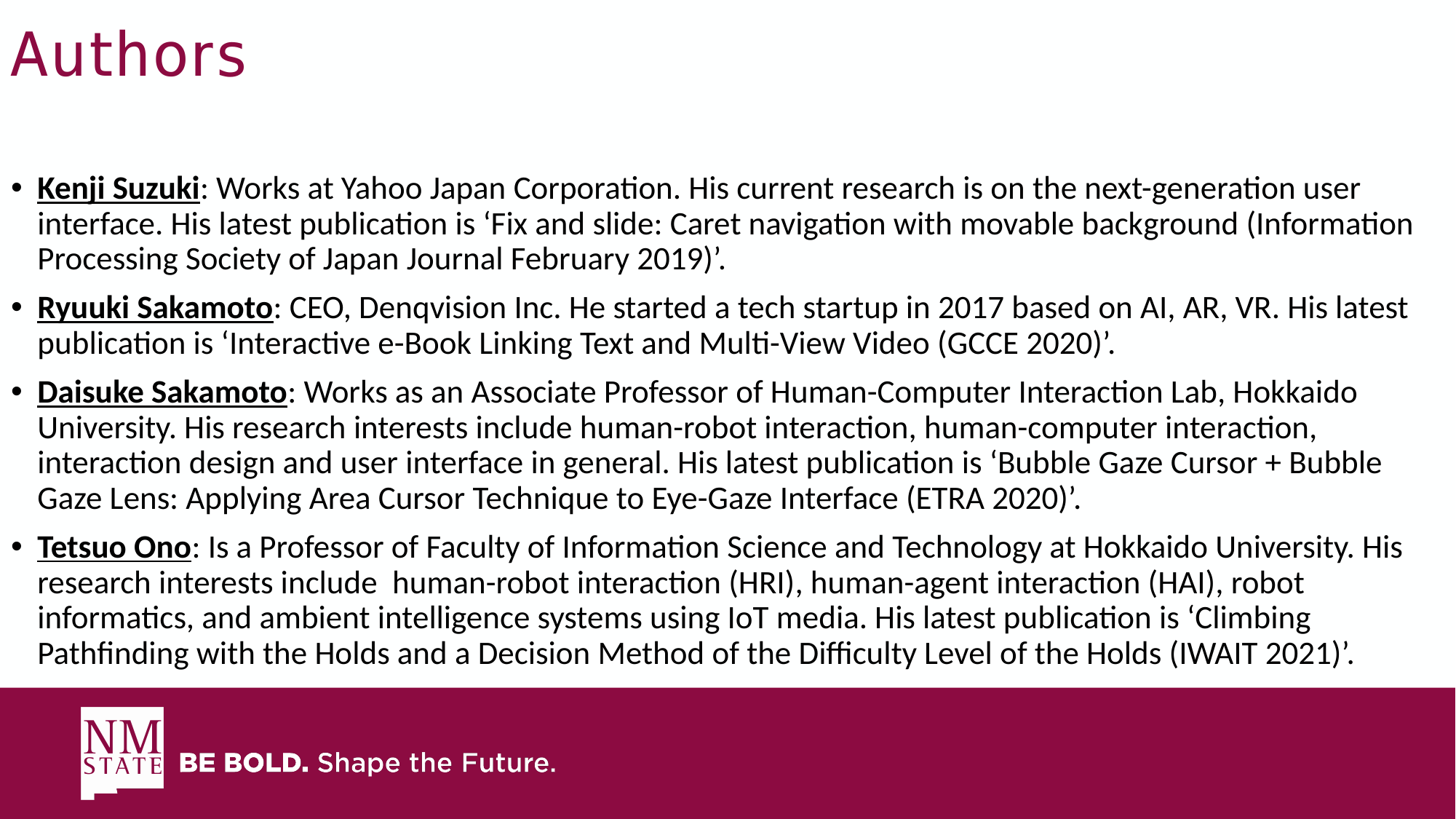

# Authors

Kenji Suzuki: Works at Yahoo Japan Corporation. His current research is on the next-generation user interface. His latest publication is ‘Fix and slide: Caret navigation with movable background (Information Processing Society of Japan Journal February 2019)’.
Ryuuki Sakamoto: CEO, Denqvision Inc. He started a tech startup in 2017 based on AI, AR, VR. His latest publication is ‘Interactive e-Book Linking Text and Multi-View Video (GCCE 2020)’.
Daisuke Sakamoto: Works as an Associate Professor of Human-Computer Interaction Lab, Hokkaido University. His research interests include human-robot interaction, human-computer interaction, interaction design and user interface in general. His latest publication is ‘Bubble Gaze Cursor + Bubble Gaze Lens: Applying Area Cursor Technique to Eye-Gaze Interface (ETRA 2020)’.
Tetsuo Ono: Is a Professor of Faculty of Information Science and Technology at Hokkaido University. His research interests include  human-robot interaction (HRI), human-agent interaction (HAI), robot informatics, and ambient intelligence systems using IoT media. His latest publication is ‘Climbing Pathfinding with the Holds and a Decision Method of the Difficulty Level of the Holds (IWAIT 2021)’.